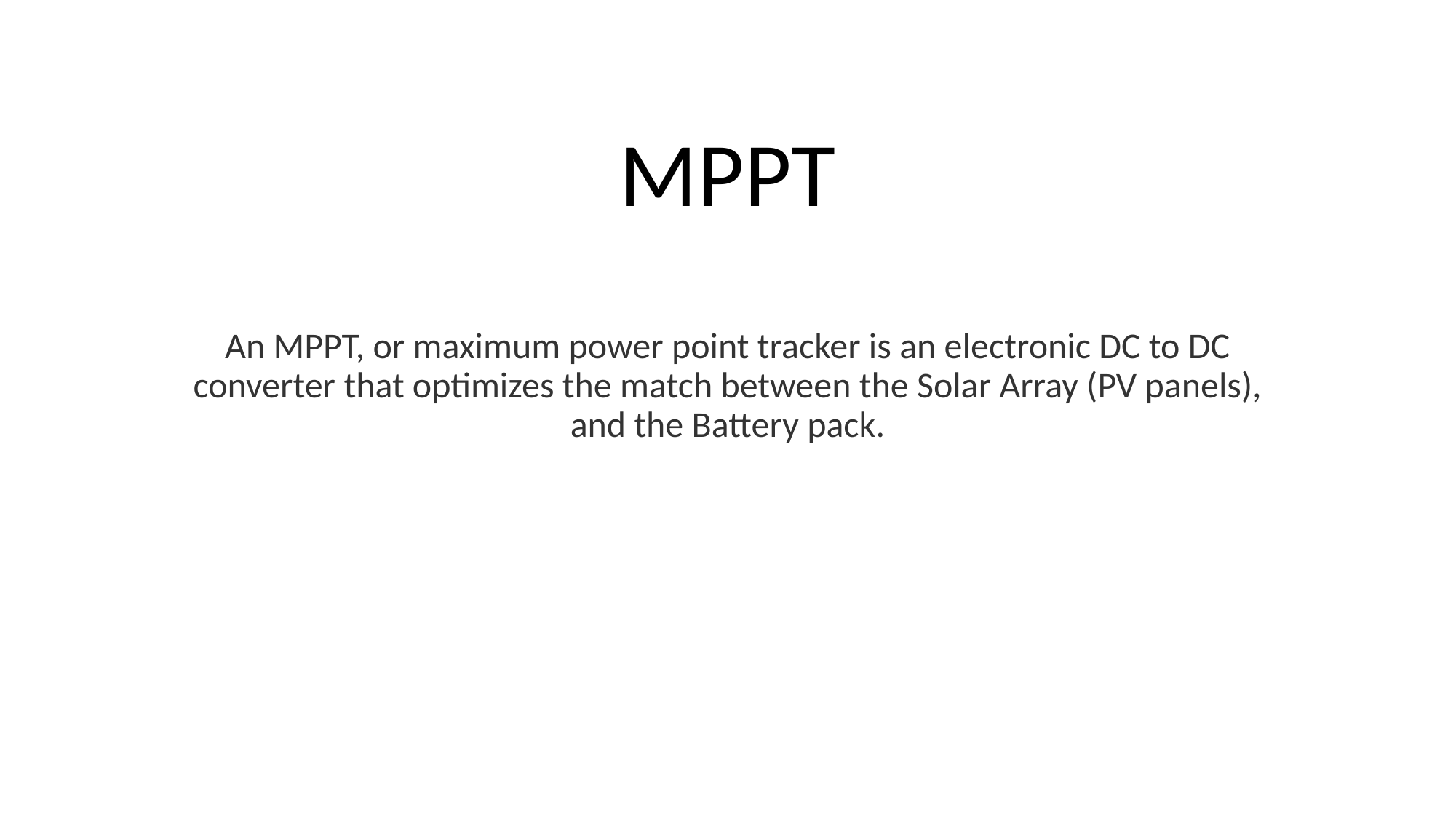

# MPPT
An MPPT, or maximum power point tracker is an electronic DC to DC converter that optimizes the match between the Solar Array (PV panels), and the Battery pack.